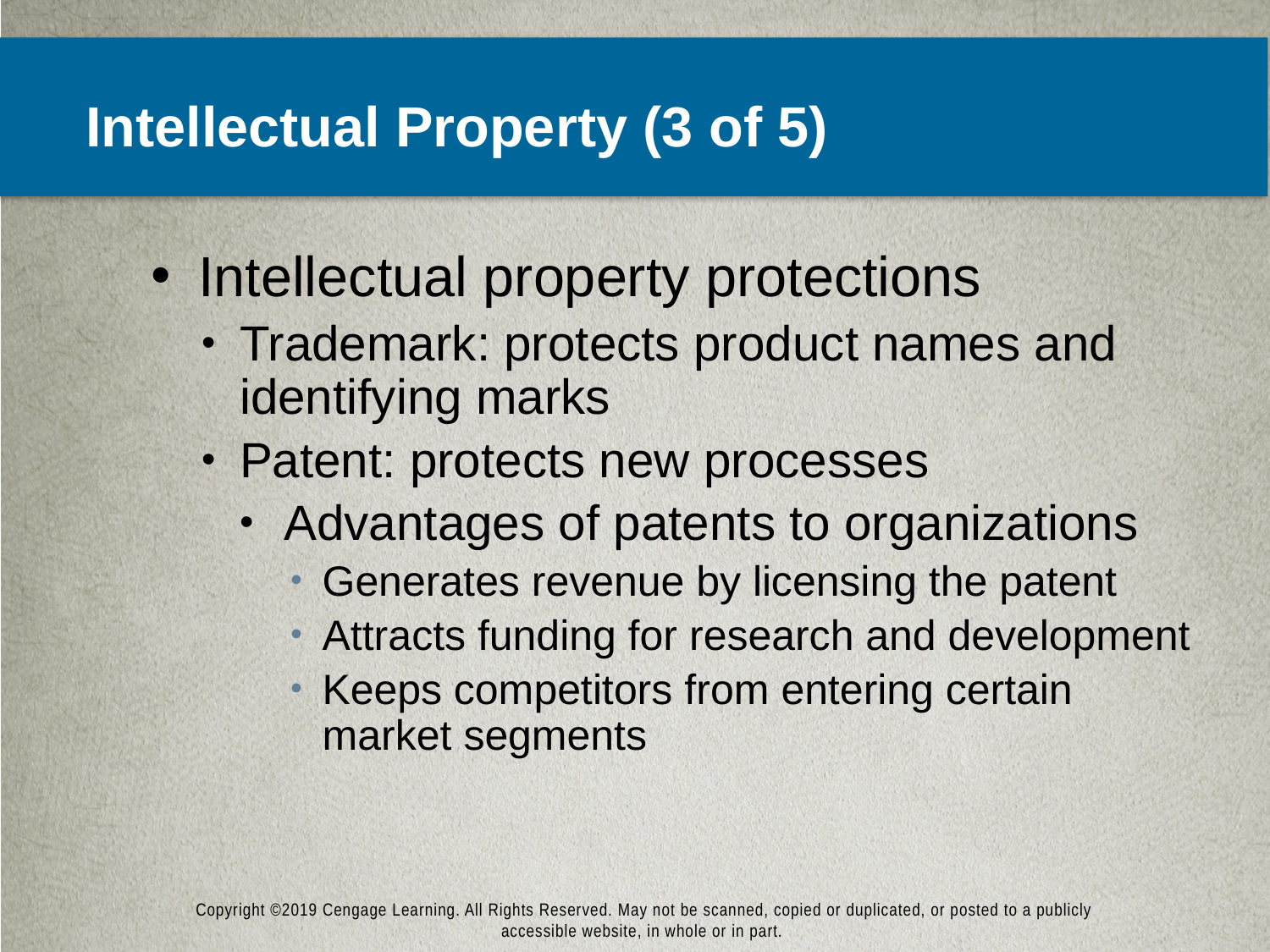

# Intellectual Property (3 of 5)
Intellectual property protections
Trademark: protects product names and identifying marks
Patent: protects new processes
Advantages of patents to organizations
Generates revenue by licensing the patent
Attracts funding for research and development
Keeps competitors from entering certain market segments